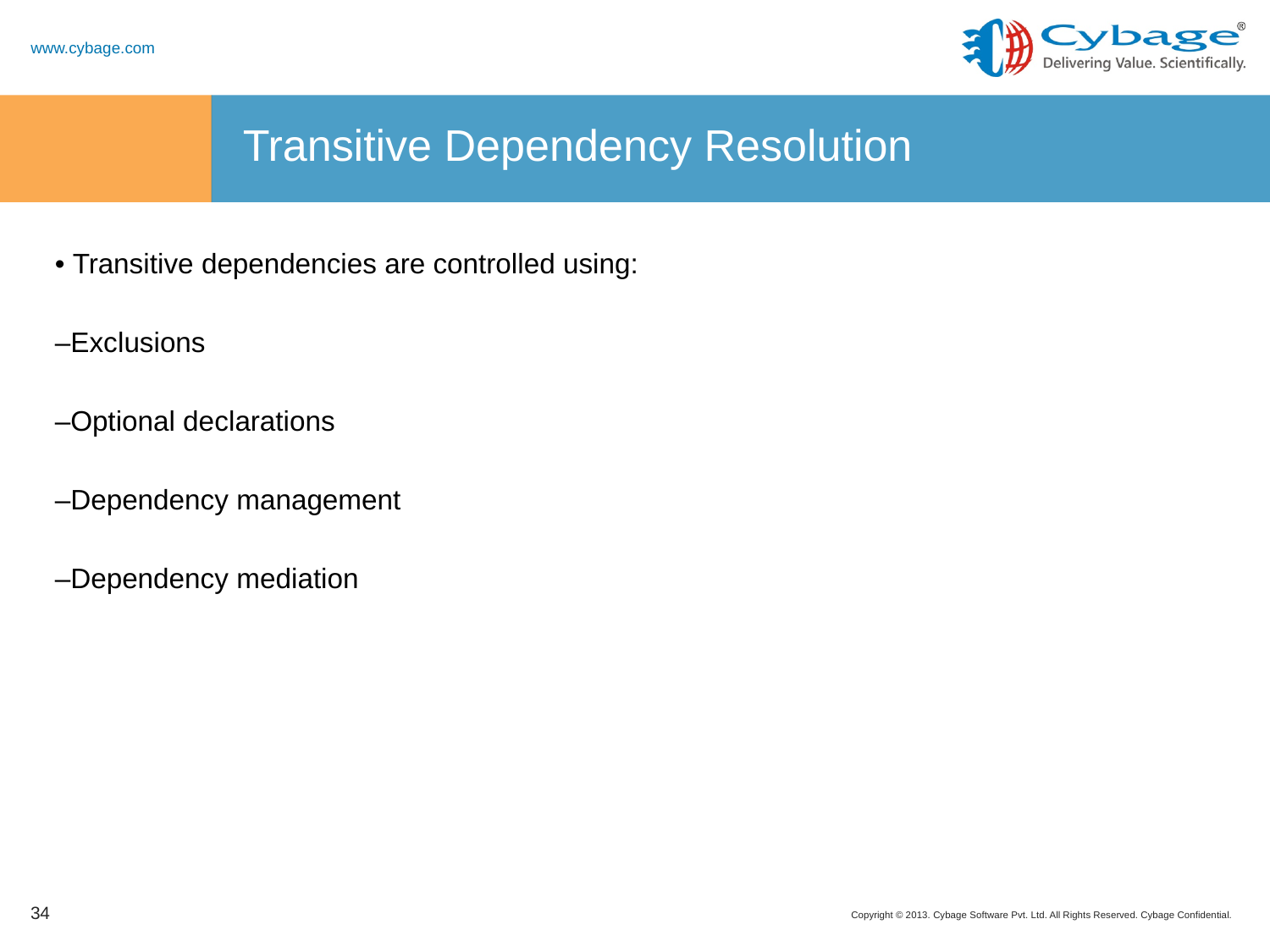

# Transitive Dependency Resolution
• Transitive dependencies are controlled using:

–Exclusions

–Optional declarations

–Dependency management

–Dependency mediation

34